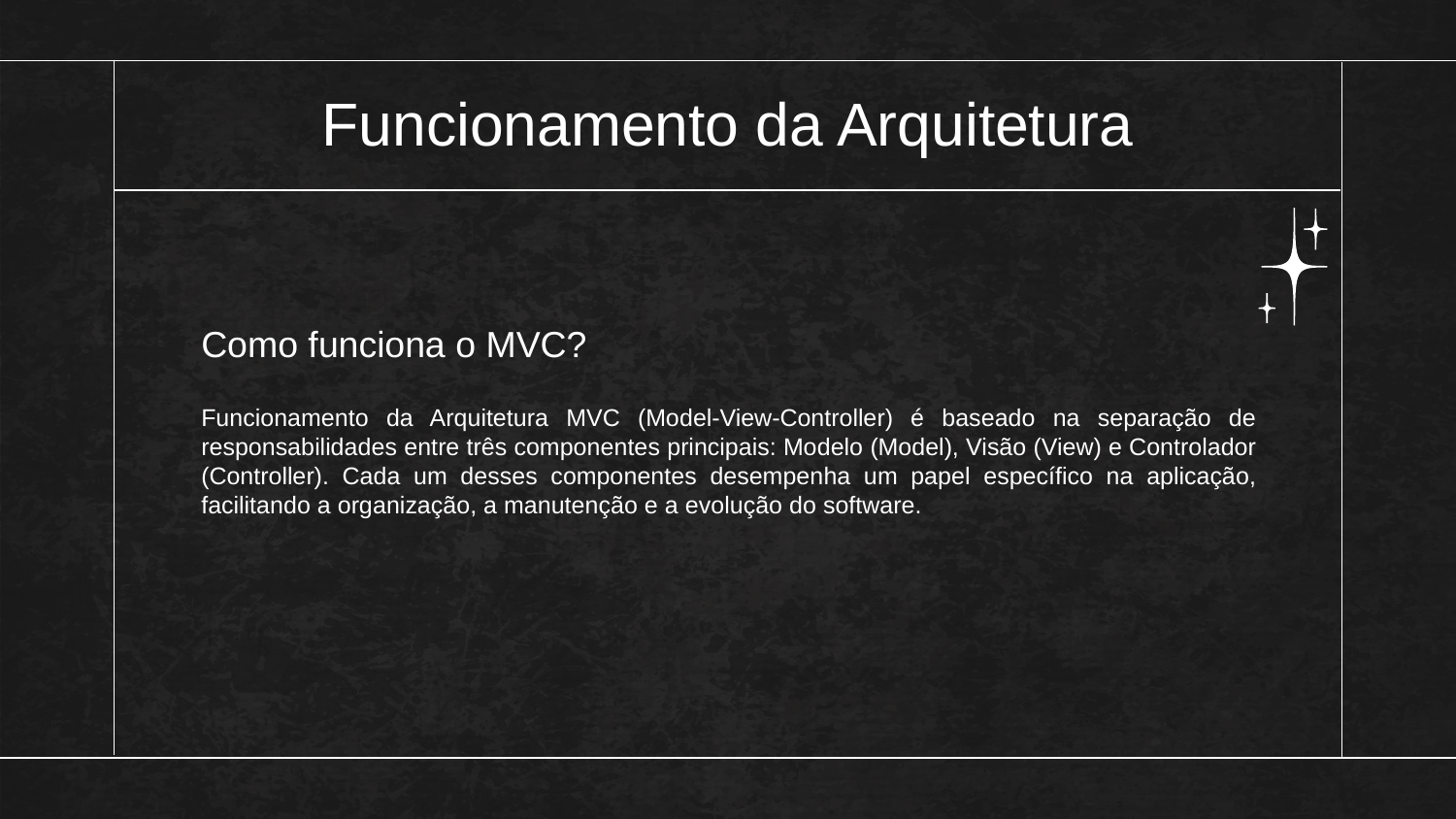

# Funcionamento da Arquitetura

Como funciona o MVC?
Funcionamento da Arquitetura MVC (Model-View-Controller) é baseado na separação de responsabilidades entre três componentes principais: Modelo (Model), Visão (View) e Controlador (Controller). Cada um desses componentes desempenha um papel específico na aplicação, facilitando a organização, a manutenção e a evolução do software.